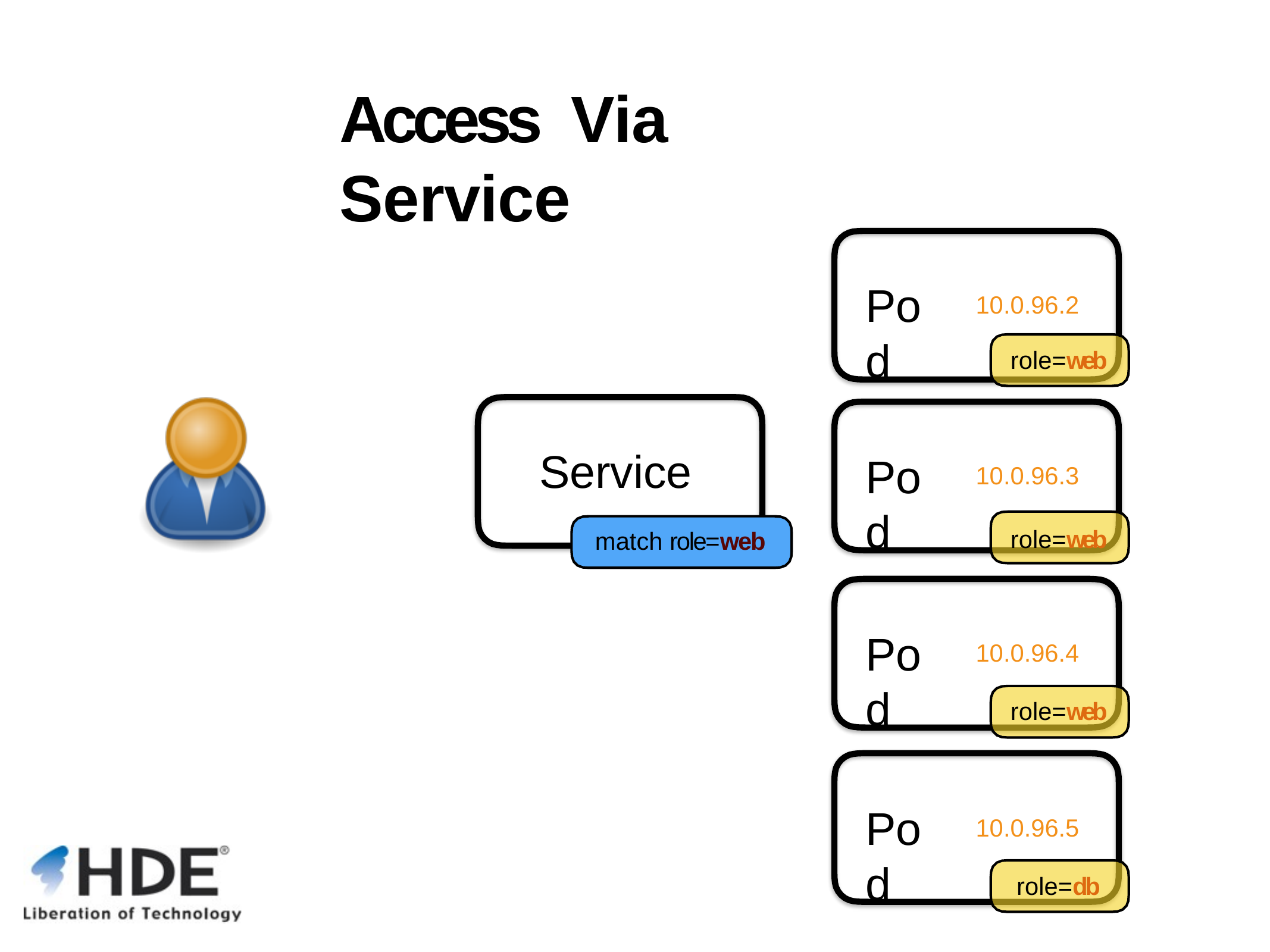

# Access	Via	Service

Pod
10.0.96.2
role=web

Service
match role=web
Pod
10.0.96.3

role=web

Pod
10.0.96.4
role=web

Pod
10.0.96.5
role=db